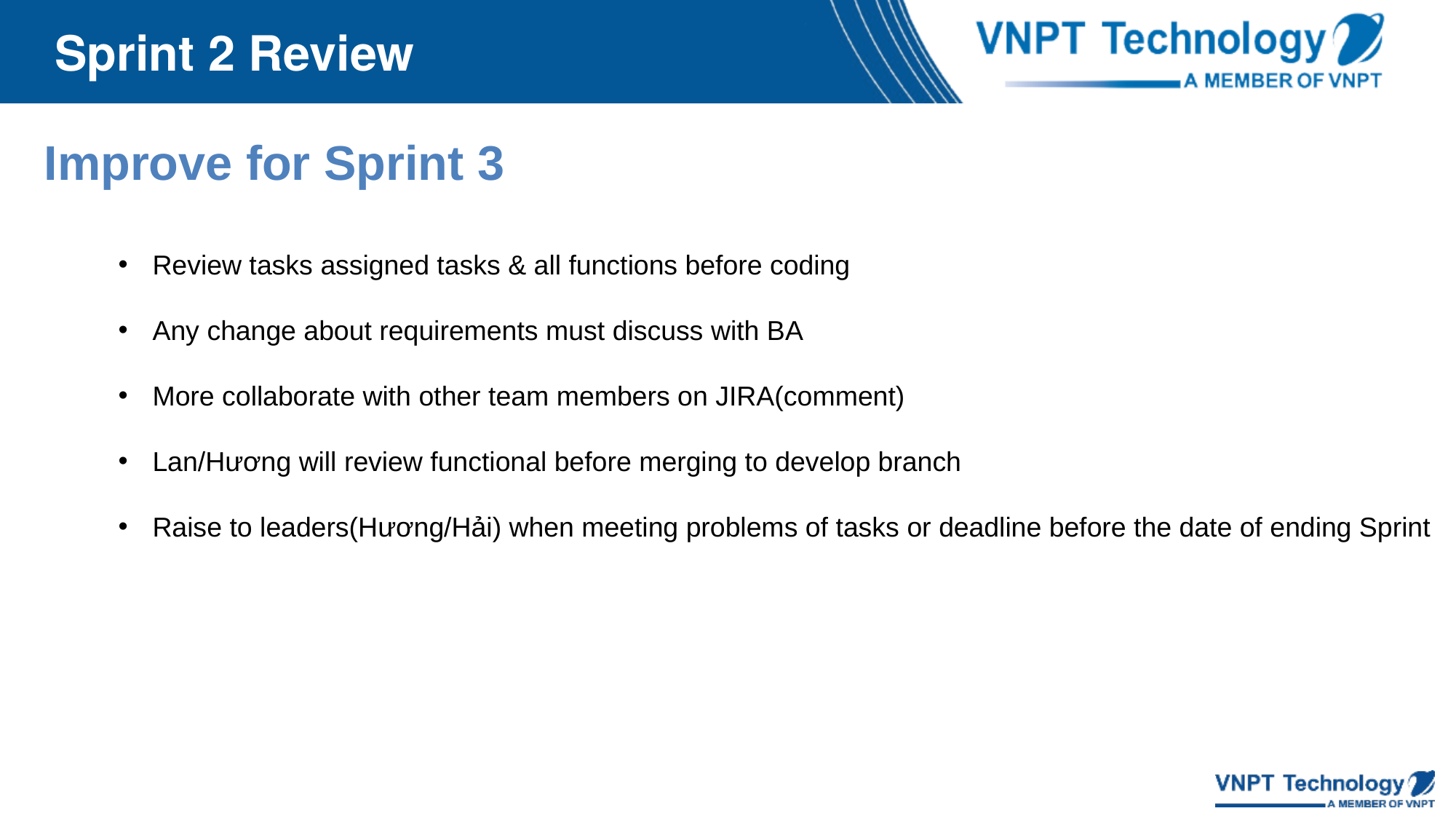

Sprint 2 Review
# Improve for Sprint 3
Review tasks assigned tasks & all functions before coding
Any change about requirements must discuss with BA
More collaborate with other team members on JIRA(comment)
Lan/Hương will review functional before merging to develop branch
Raise to leaders(Hương/Hải) when meeting problems of tasks or deadline before the date of ending Sprint